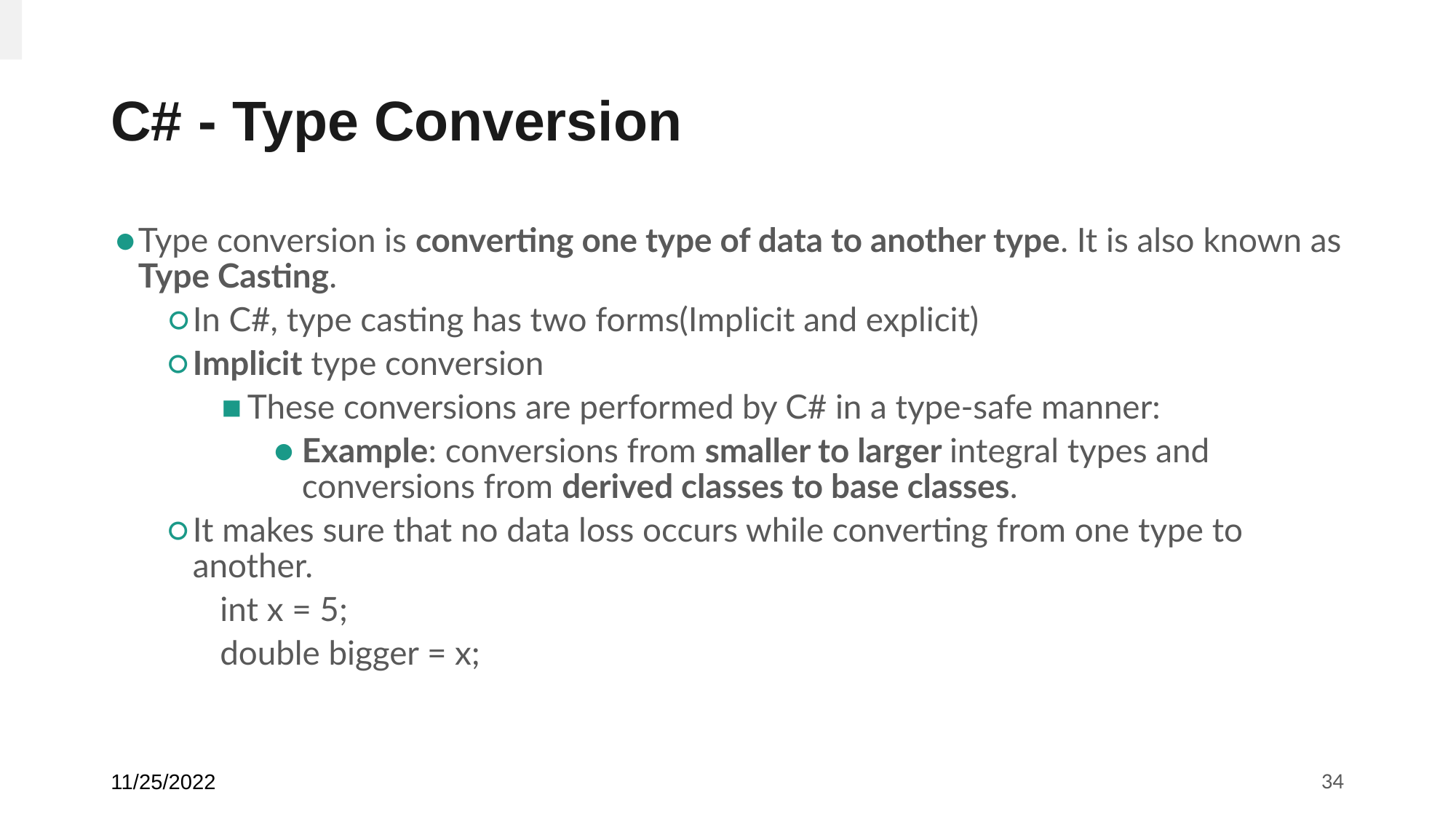

# C# - Type Conversion
Type conversion is converting one type of data to another type. It is also known as Type Casting.
In C#, type casting has two forms(Implicit and explicit)
Implicit type conversion
These conversions are performed by C# in a type-safe manner:
Example: conversions from smaller to larger integral types and conversions from derived classes to base classes.
It makes sure that no data loss occurs while converting from one type to another.
int x = 5;
double bigger = x;

11/25/2022
34